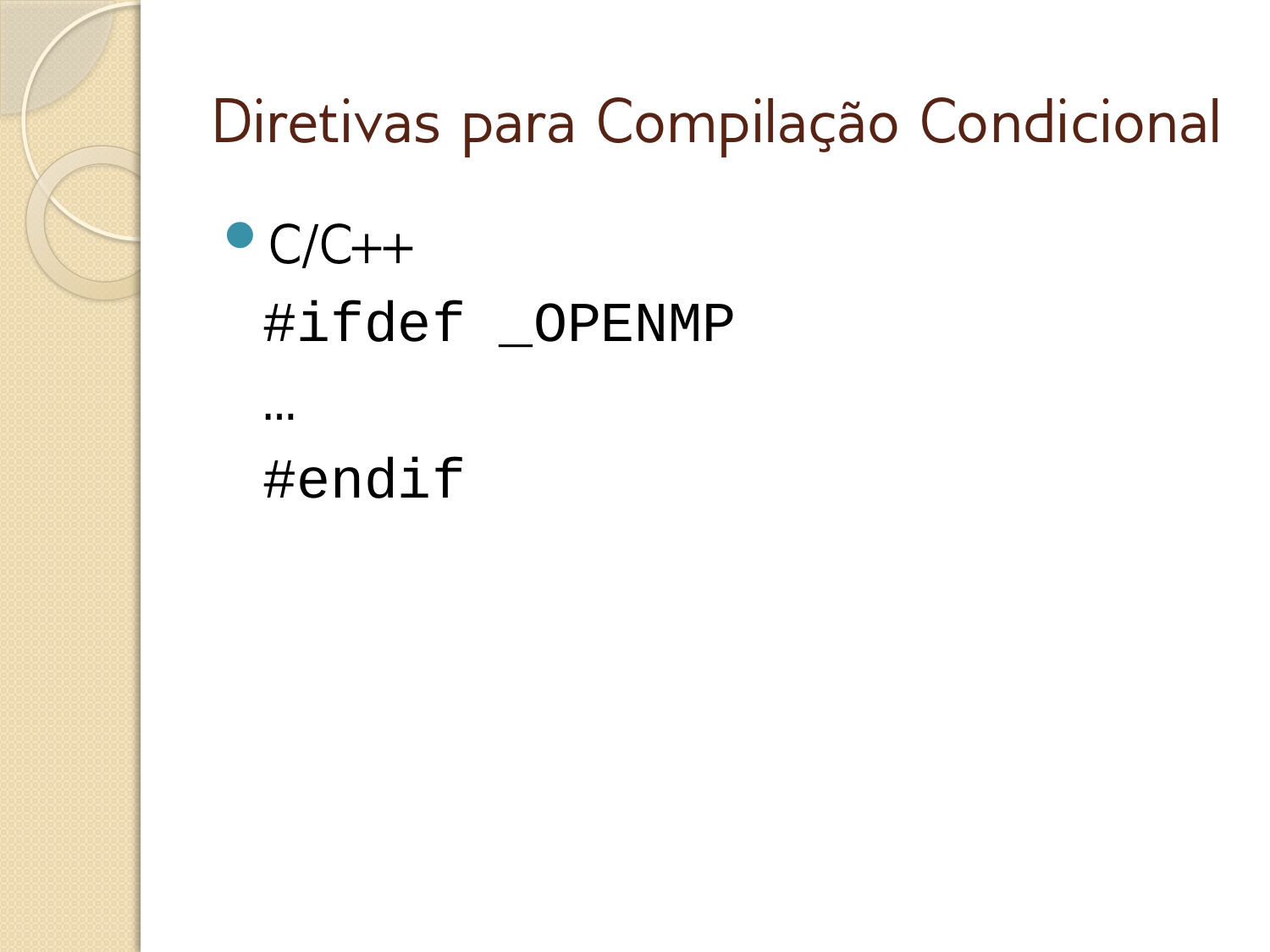

# Diretivas para Compilação Condicional
C/C++
	#ifdef _OPENMP
	…
	#endif